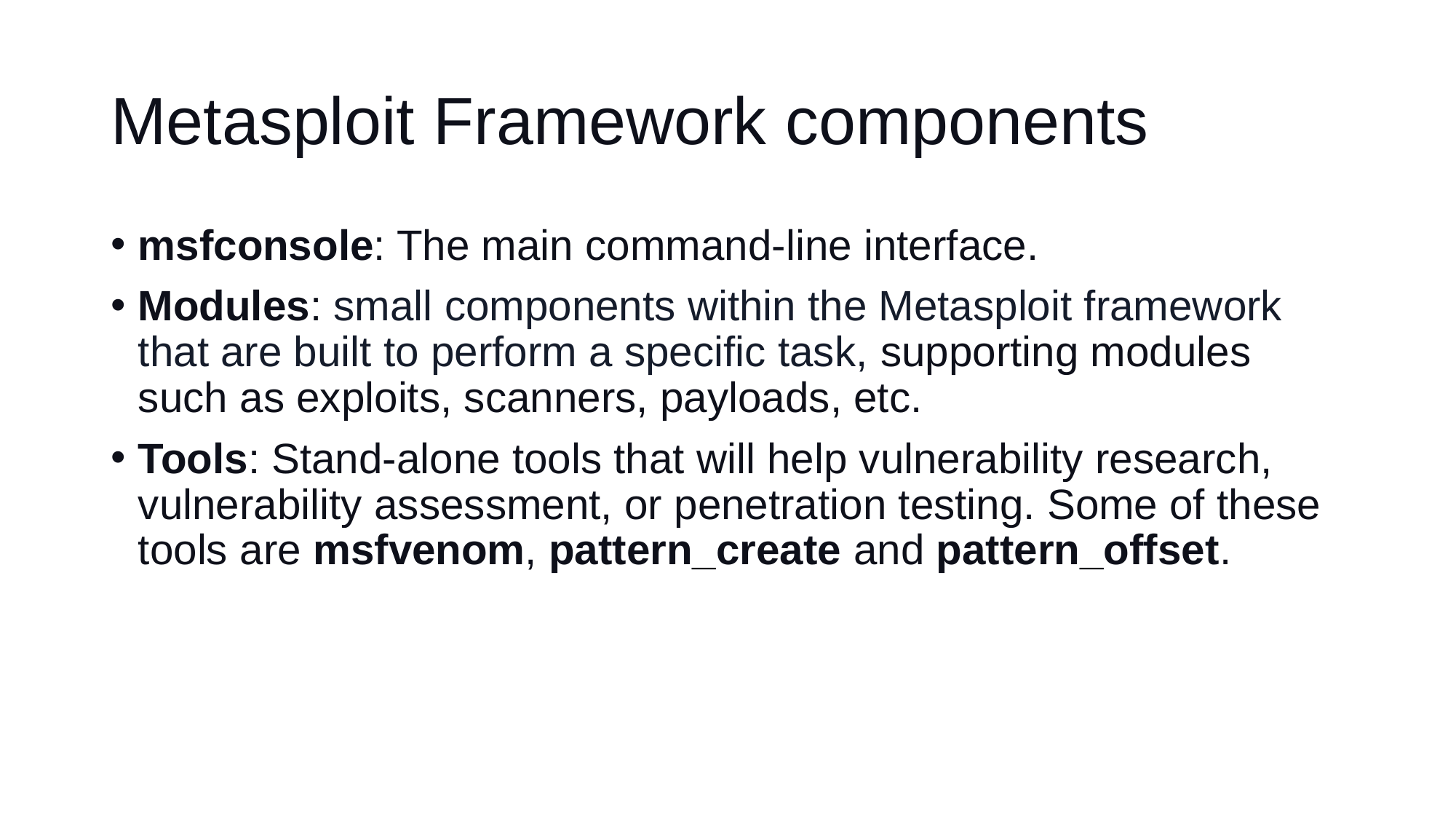

# Metasploit Framework components
msfconsole: The main command-line interface.
Modules: small components within the Metasploit framework that are built to perform a specific task, supporting modules such as exploits, scanners, payloads, etc.
Tools: Stand-alone tools that will help vulnerability research, vulnerability assessment, or penetration testing. Some of these tools are msfvenom, pattern_create and pattern_offset.